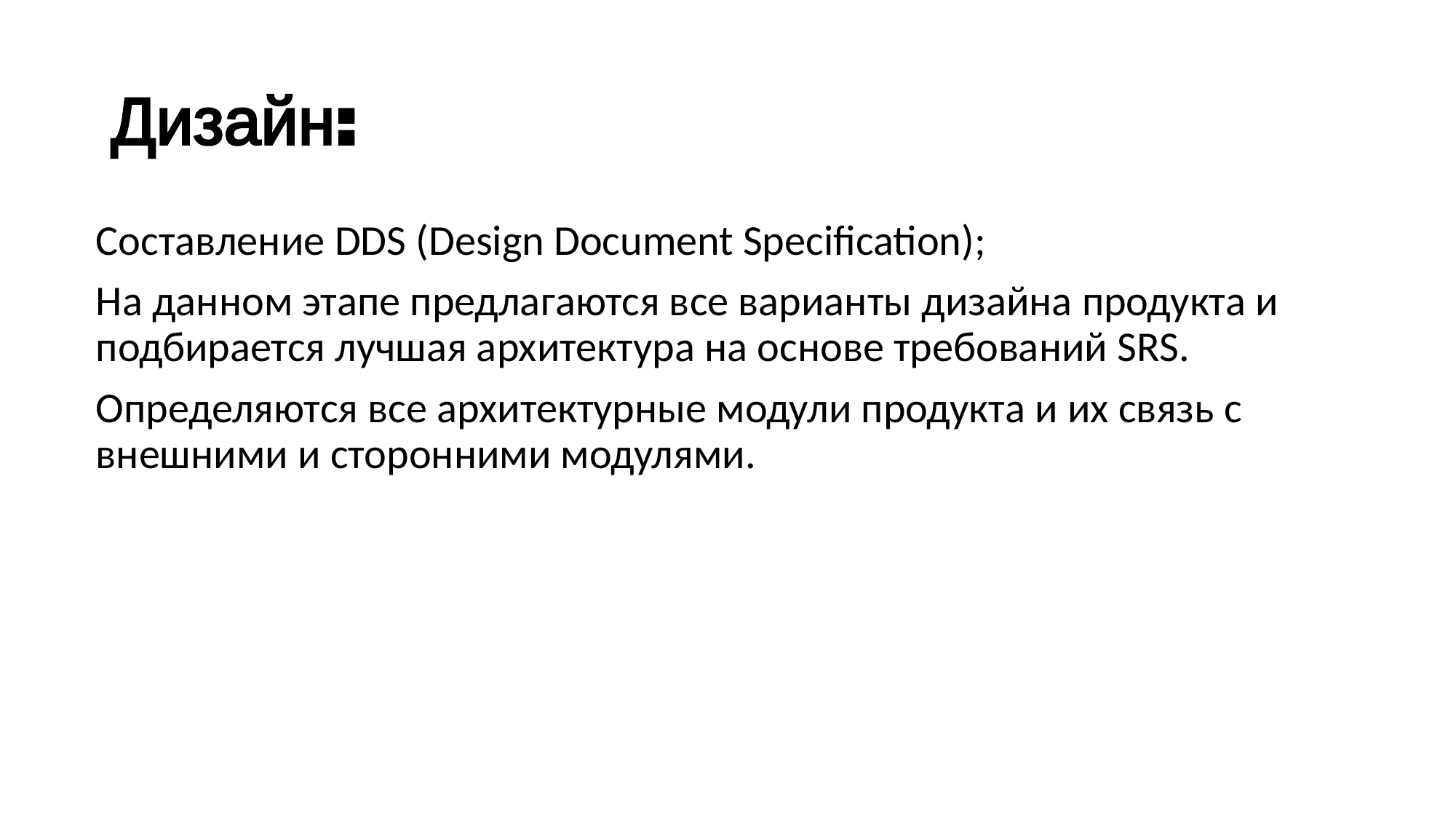

# Дизайн:
Составление DDS (Design Document Specification);
На данном этапе предлагаются все варианты дизайна продукта и подбирается лучшая архитектура на основе требований SRS.
Определяются все архитектурные модули продукта и их связь с внешними и сторонними модулями.